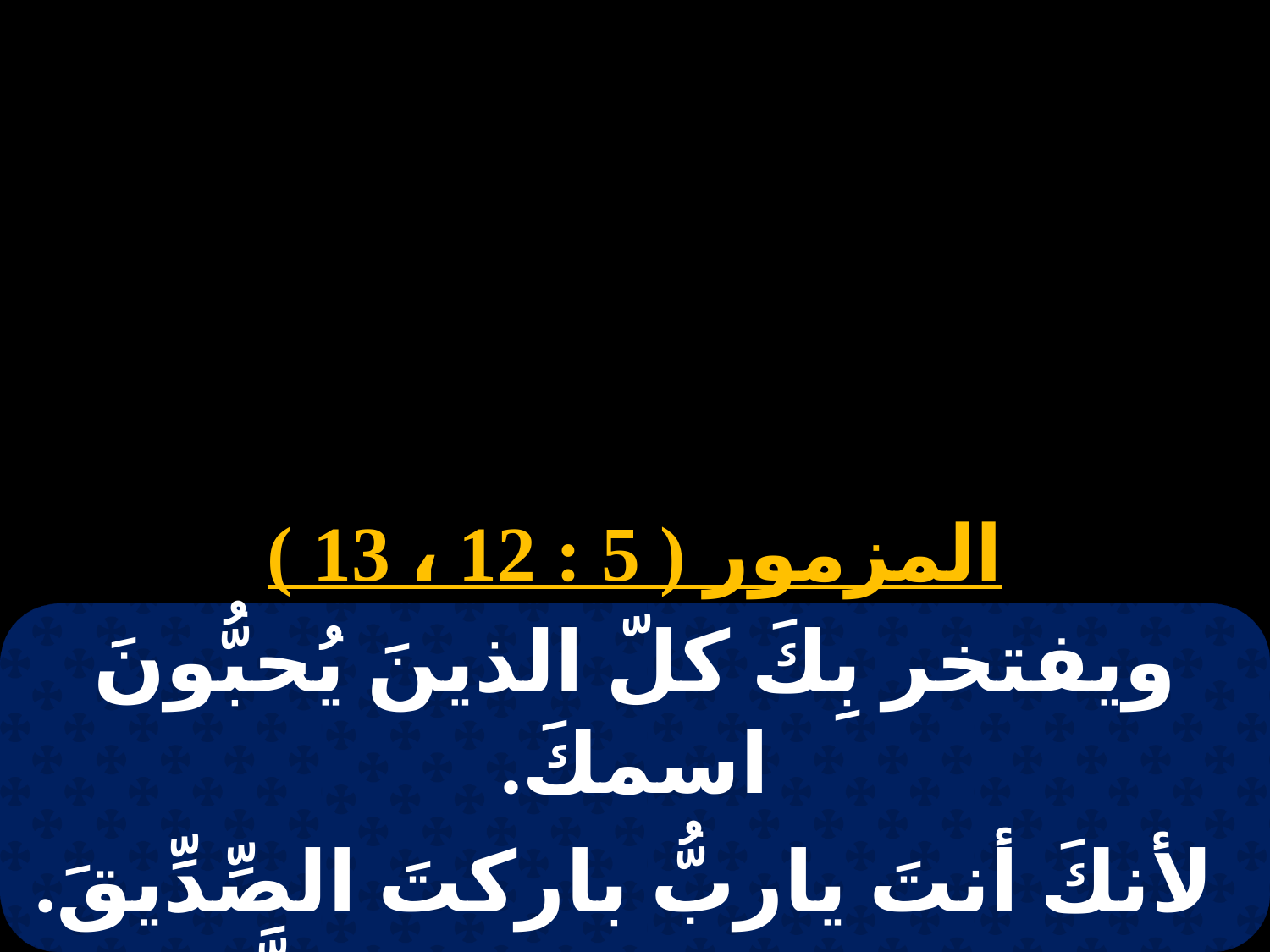

# 27 برمودة
المزمور ( 5 : 12 ، 13 )
ويفتخر بِكَ كلّ الذينَ يُحبُّونَ اسمكَ.
 لأنكَ أنتَ ياربُّ باركتَ الصِّدِّيقَ.
 مِثل سلاح المسرَّة كللَّتنا.